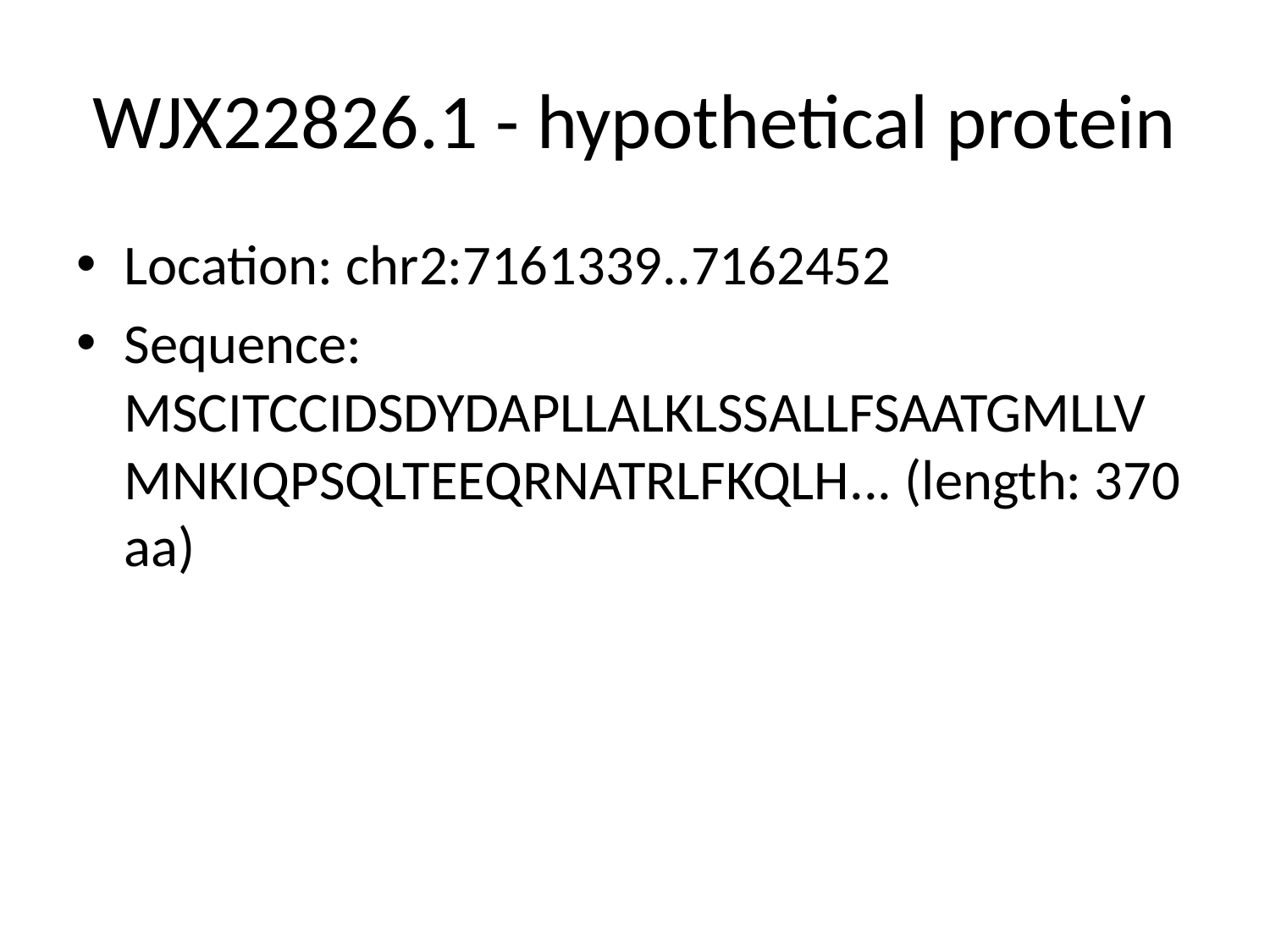

# WJX22826.1 - hypothetical protein
Location: chr2:7161339..7162452
Sequence: MSCITCCIDSDYDAPLLALKLSSALLFSAATGMLLVMNKIQPSQLTEEQRNATRLFKQLH... (length: 370 aa)